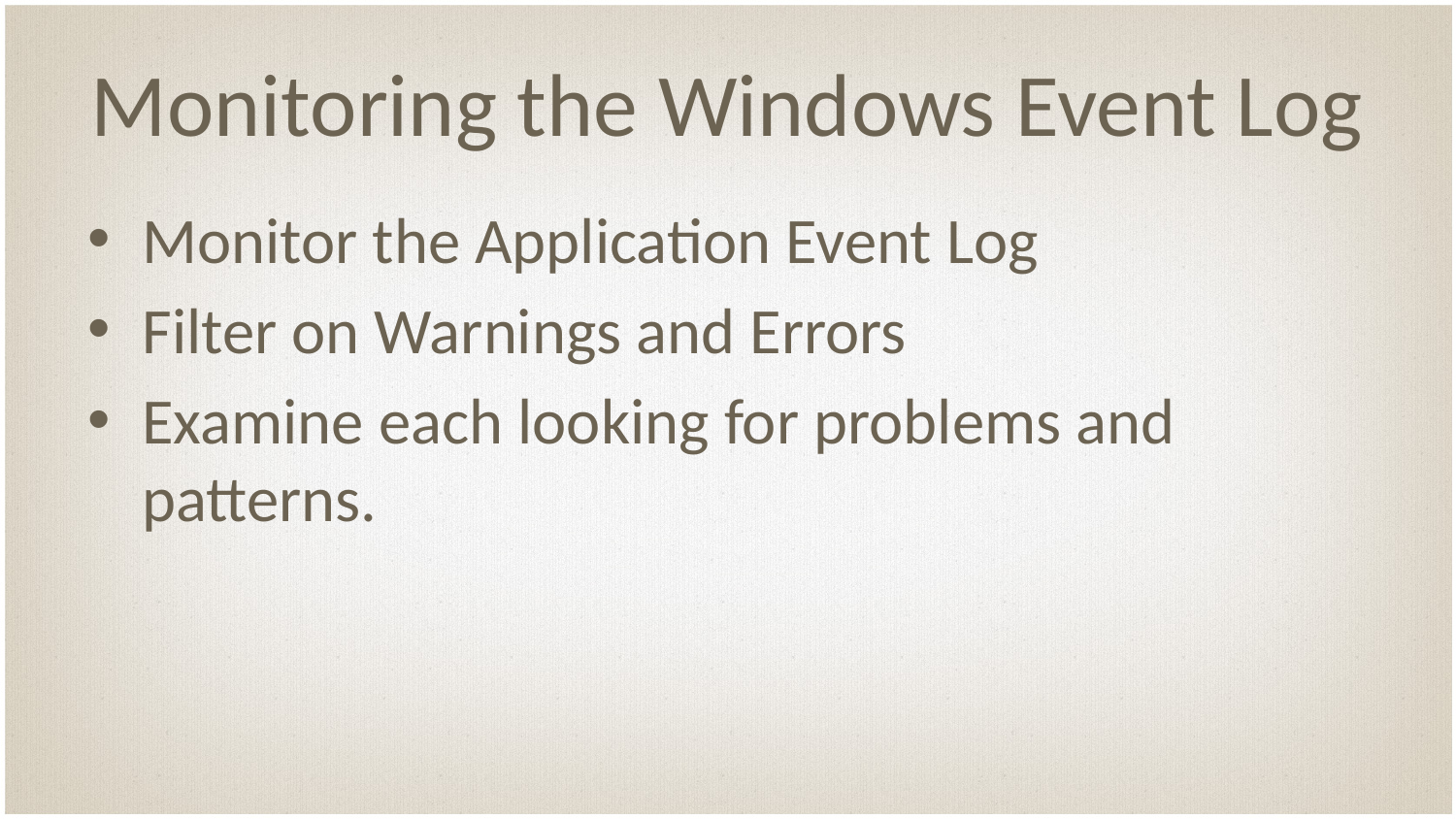

# Monitoring the Windows Event Log
Monitor the Application Event Log
Filter on Warnings and Errors
Examine each looking for problems and patterns.